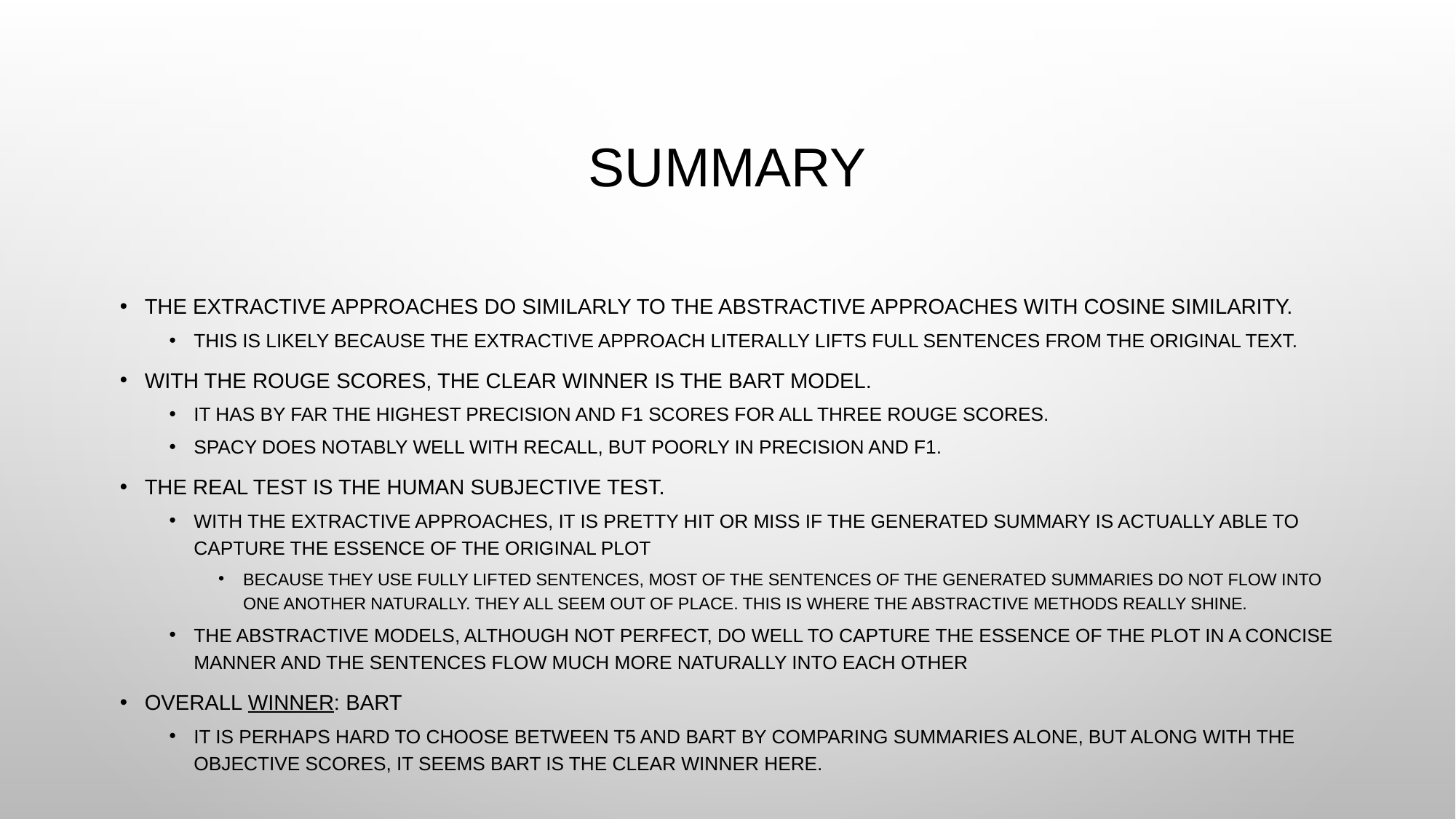

# Summary
the extractive approaches do similarly to the abstractive approaches with cosine similarity.
This is likely because the extractive approach literally lifts full sentences from the original text.
With the ROUGE scores, the clear winner is the Bart model.
It has by far the highest precision and f1 scores for all three ROUGE scores.
Spacy does notably well with recall, but poorly in precision and f1.
the real test is the human subjective test.
With the extractive approaches, it is pretty hit or miss if the generated summary is actually able to capture the essence of the original plot
because they use fully lifted sentences, most of the sentences of the generated summaries do not flow into one another naturally. They all seem out of place. This is where the abstractive methods really shine.
the abstractive models, although not perfect, do well to capture the essence of the plot in a concise manner and the sentences flow much more naturally into each other
Overall winner: Bart
It is perhaps hard to choose between T5 and Bart by comparing summaries alone, but along with the objective scores, it seems Bart is the clear winner here.